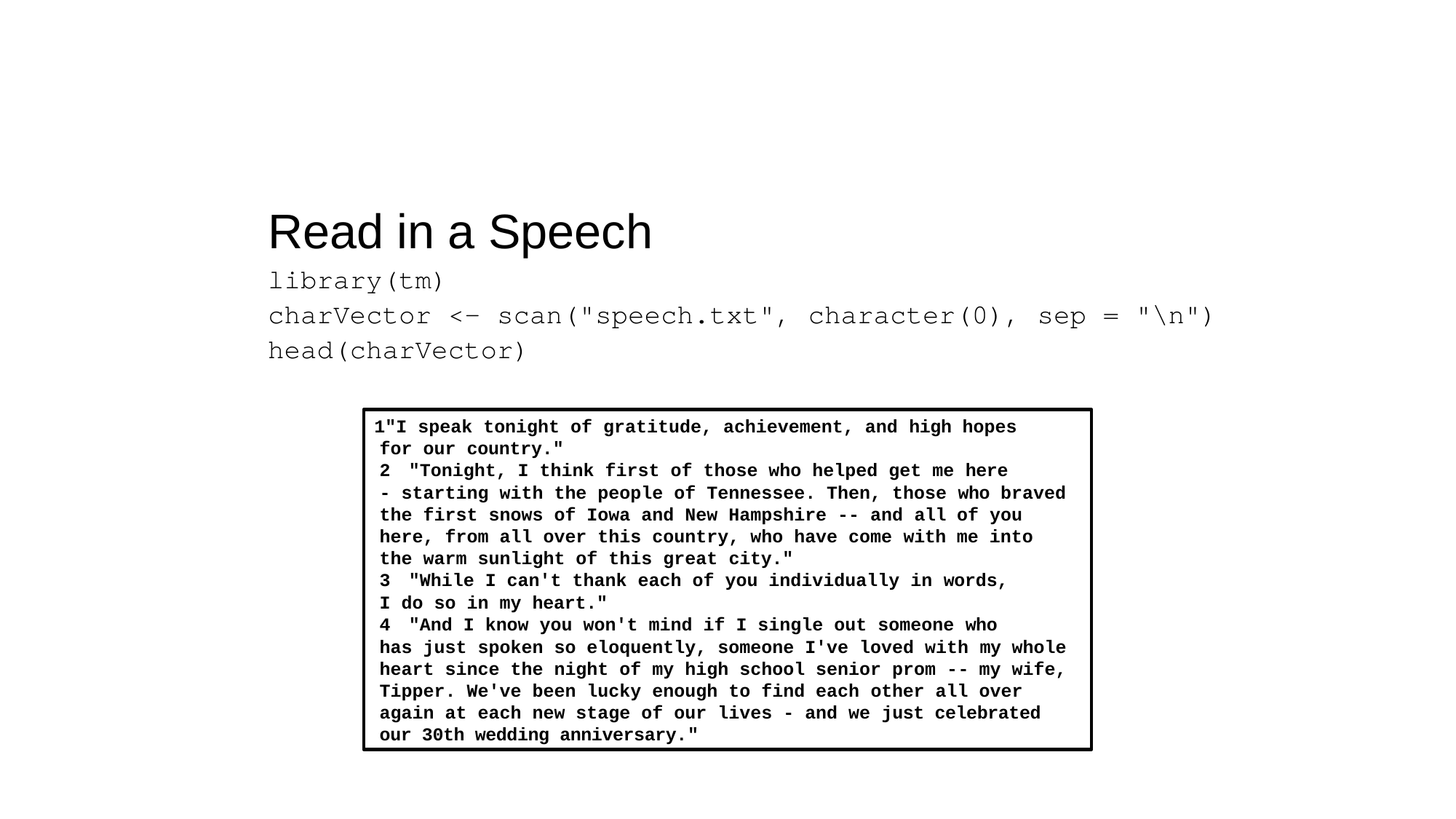

Read in a Speech
library(tm)
charVector <- scan("speech.txt", character(0), sep = "\n") head(charVector)
"I speak tonight of gratitude, achievement, and high hopes for our country."
"Tonight, I think first of those who helped get me here
- starting with the people of Tennessee. Then, those who braved the first snows of Iowa and New Hampshire -- and all of you here, from all over this country, who have come with me into the warm sunlight of this great city."
"While I can't thank each of you individually in words,
I do so in my heart."
"And I know you won't mind if I single out someone who
has just spoken so eloquently, someone I've loved with my whole heart since the night of my high school senior prom -- my wife, Tipper. We've been lucky enough to find each other all over again at each new stage of our lives - and we just celebrated our 30th wedding anniversary."